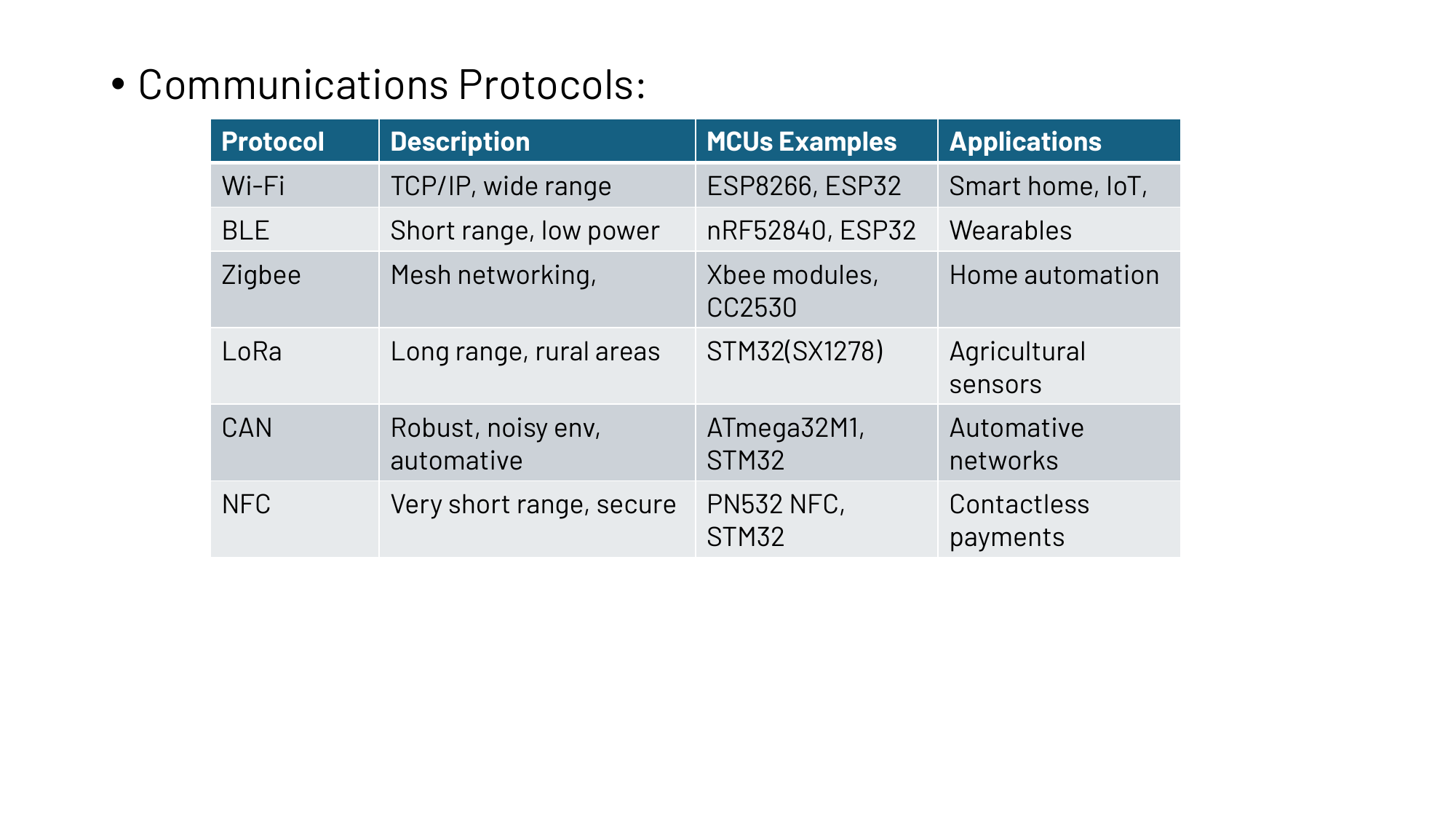

Communications Protocols:

| Protocol | Description | MCUs Examples | Applications |
| --- | --- | --- | --- |
| Wi-Fi | TCP/IP, wide range | ESP8266, ESP32 | Smart home, IoT, |
| BLE | Short range, low power | nRF52840, ESP32 | Wearables |
| Zigbee | Mesh networking, | Xbee modules, CC2530 | Home automation |
| LoRa | Long range, rural areas | STM32(SX1278) | Agricultural sensors |
| CAN | Robust, noisy env, automative | ATmega32M1, STM32 | Automative networks |
| NFC | Very short range, secure | PN532 NFC, STM32 | Contactless payments |